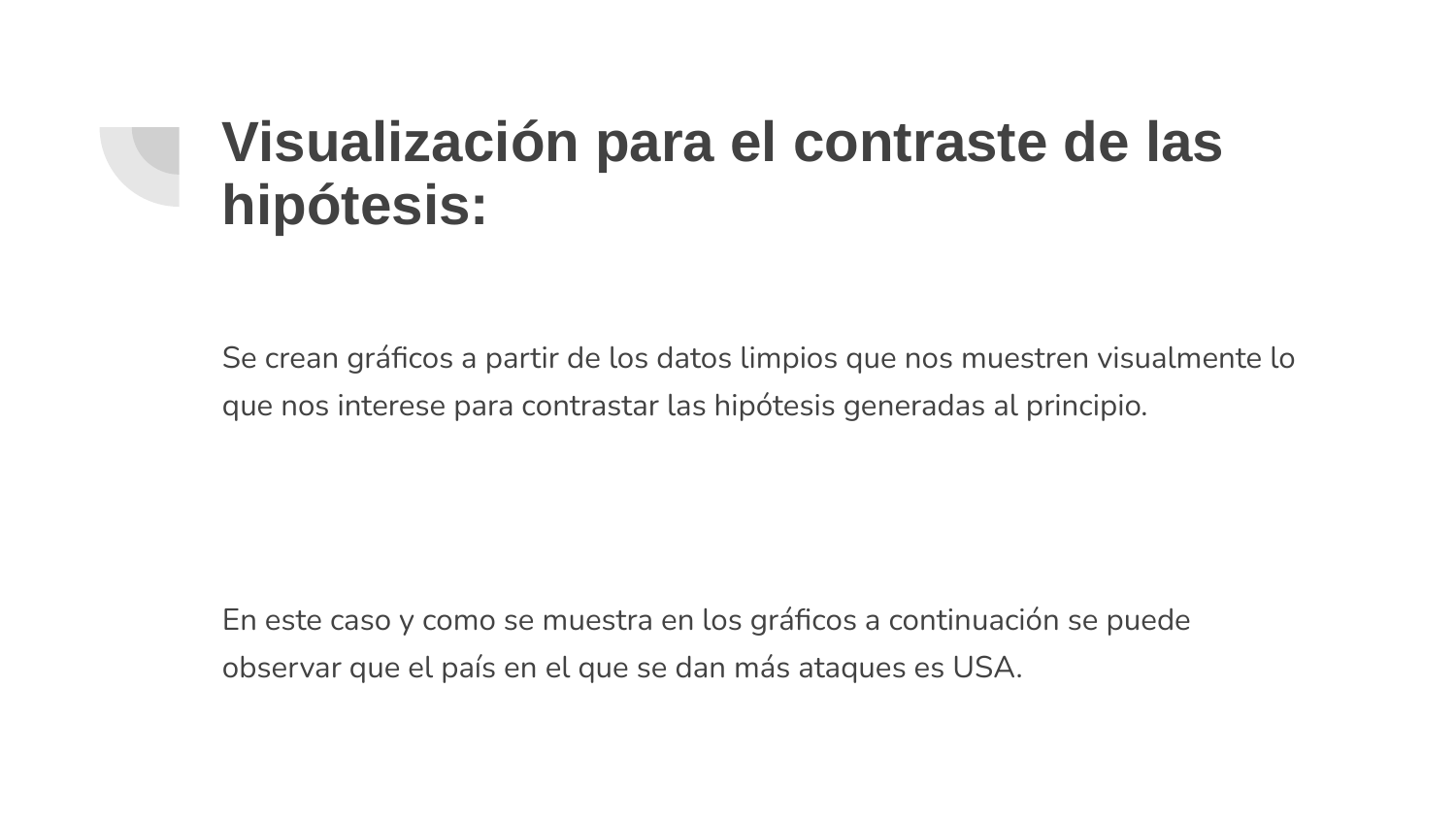

# Visualización para el contraste de las hipótesis:
Se crean gráficos a partir de los datos limpios que nos muestren visualmente lo que nos interese para contrastar las hipótesis generadas al principio.

En este caso y como se muestra en los gráficos a continuación se puede observar que el país en el que se dan más ataques es USA.